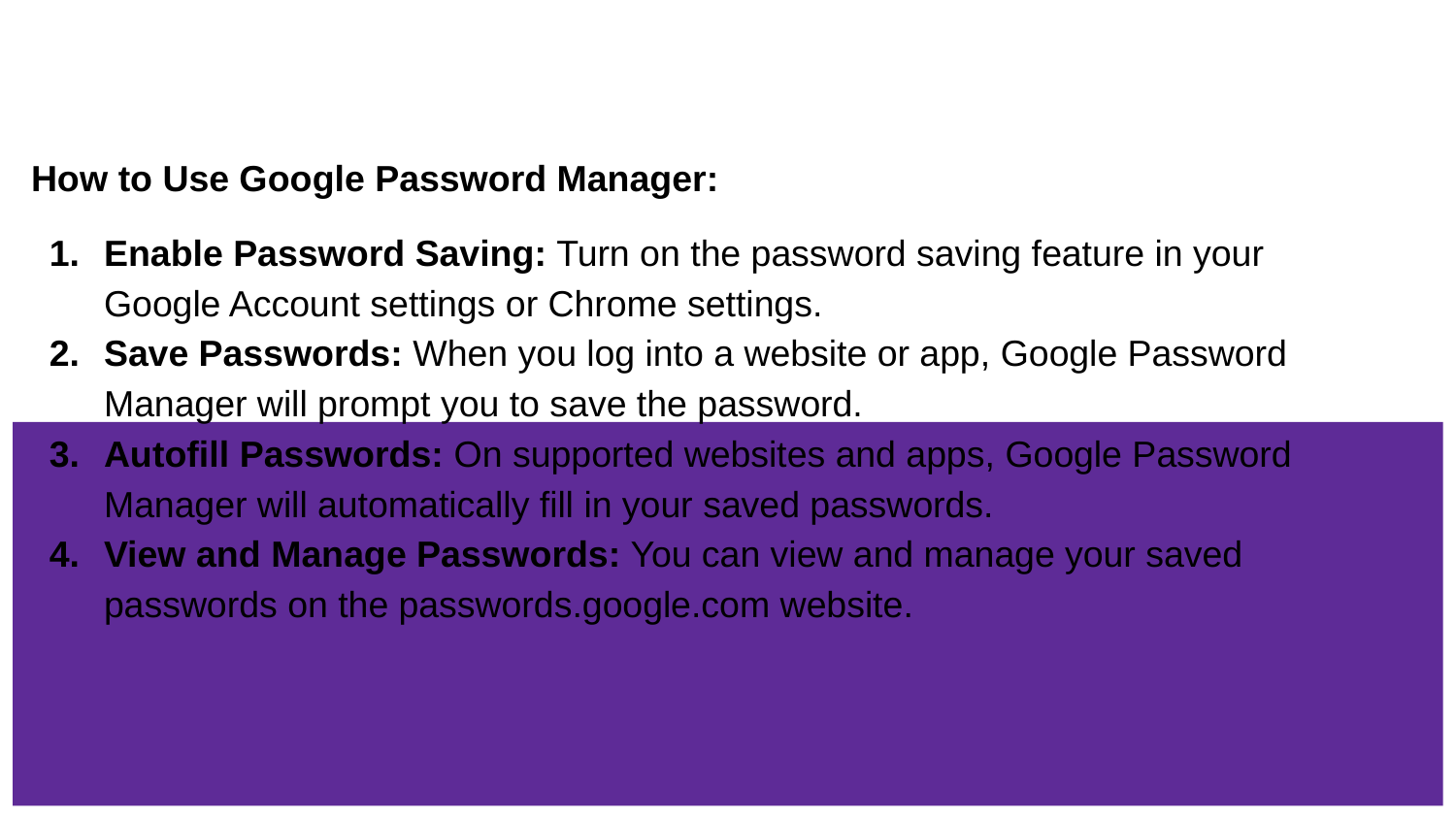

# How to Use Google Password Manager:
Enable Password Saving: Turn on the password saving feature in your Google Account settings or Chrome settings.
Save Passwords: When you log into a website or app, Google Password Manager will prompt you to save the password.
Autofill Passwords: On supported websites and apps, Google Password Manager will automatically fill in your saved passwords.
View and Manage Passwords: You can view and manage your saved passwords on the passwords.google.com website.